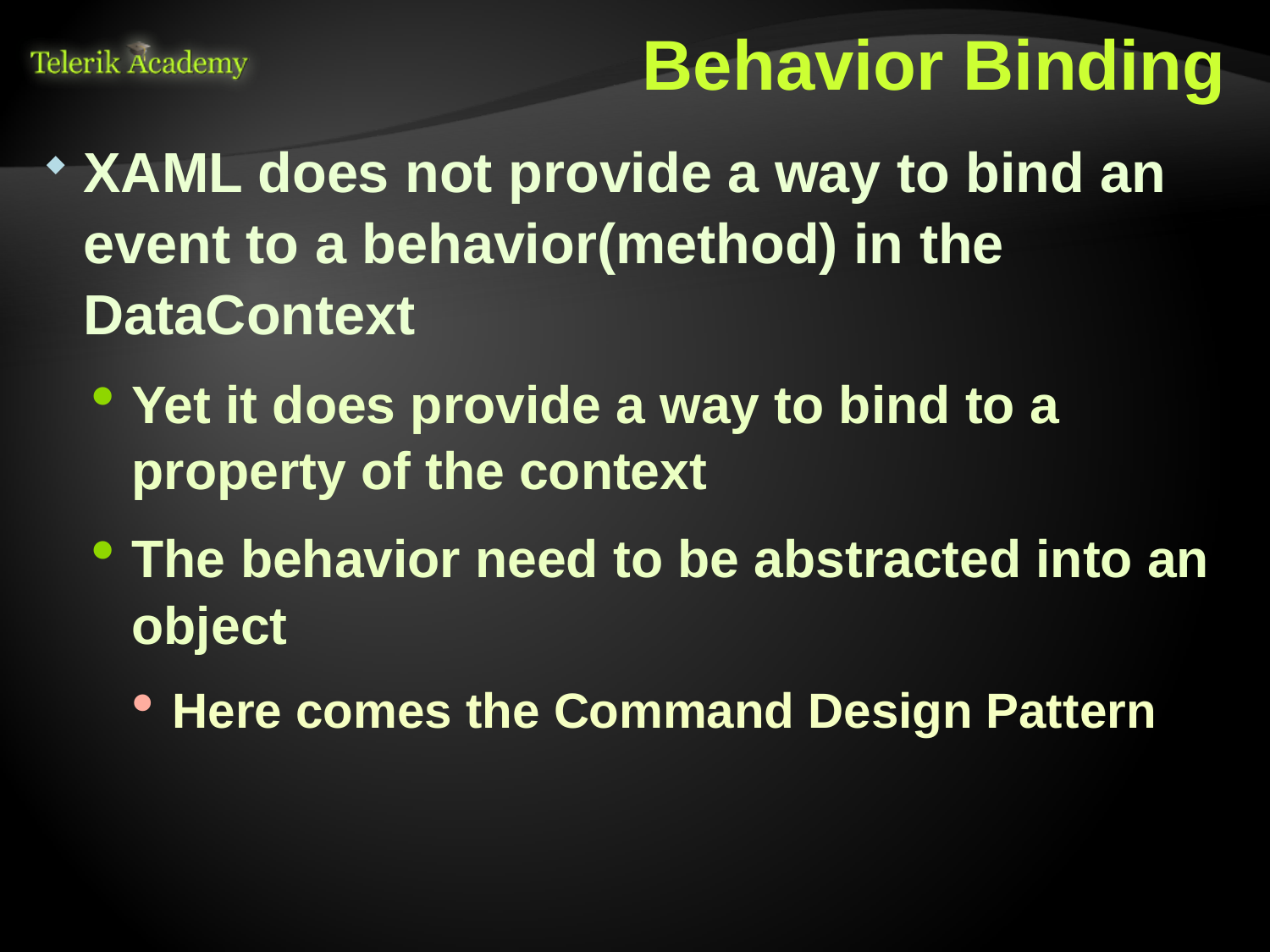

# Behavior Binding
XAML does not provide a way to bind an event to a behavior(method) in the DataContext
Yet it does provide a way to bind to a property of the context
The behavior need to be abstracted into an object
Here comes the Command Design Pattern